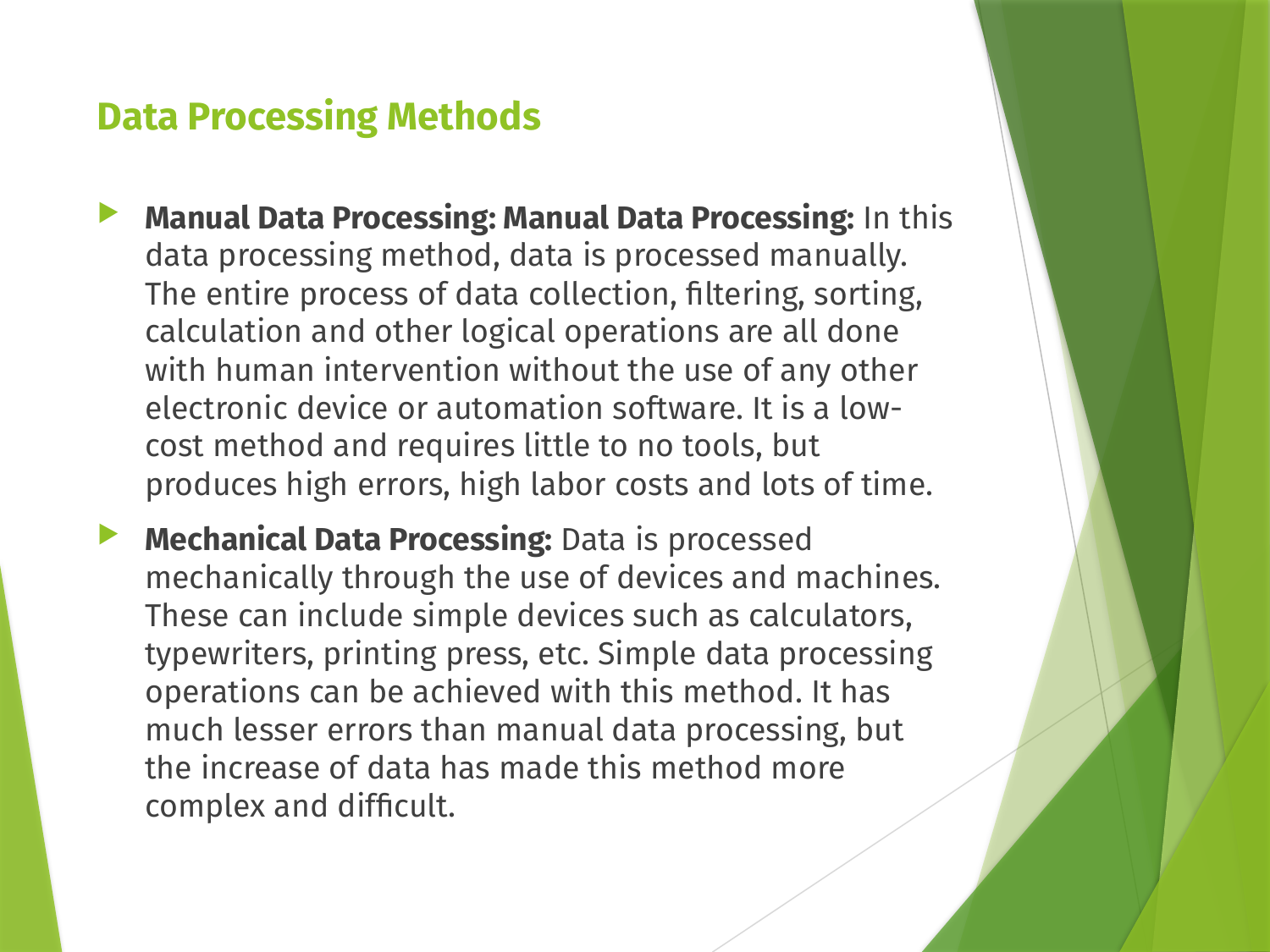

# Data Processing Methods
Manual Data Processing: Manual Data Processing: In this data processing method, data is processed manually. The entire process of data collection, filtering, sorting, calculation and other logical operations are all done with human intervention without the use of any other electronic device or automation software. It is a low-cost method and requires little to no tools, but produces high errors, high labor costs and lots of time.
Mechanical Data Processing: Data is processed mechanically through the use of devices and machines. These can include simple devices such as calculators, typewriters, printing press, etc. Simple data processing operations can be achieved with this method. It has much lesser errors than manual data processing, but the increase of data has made this method more complex and difficult.